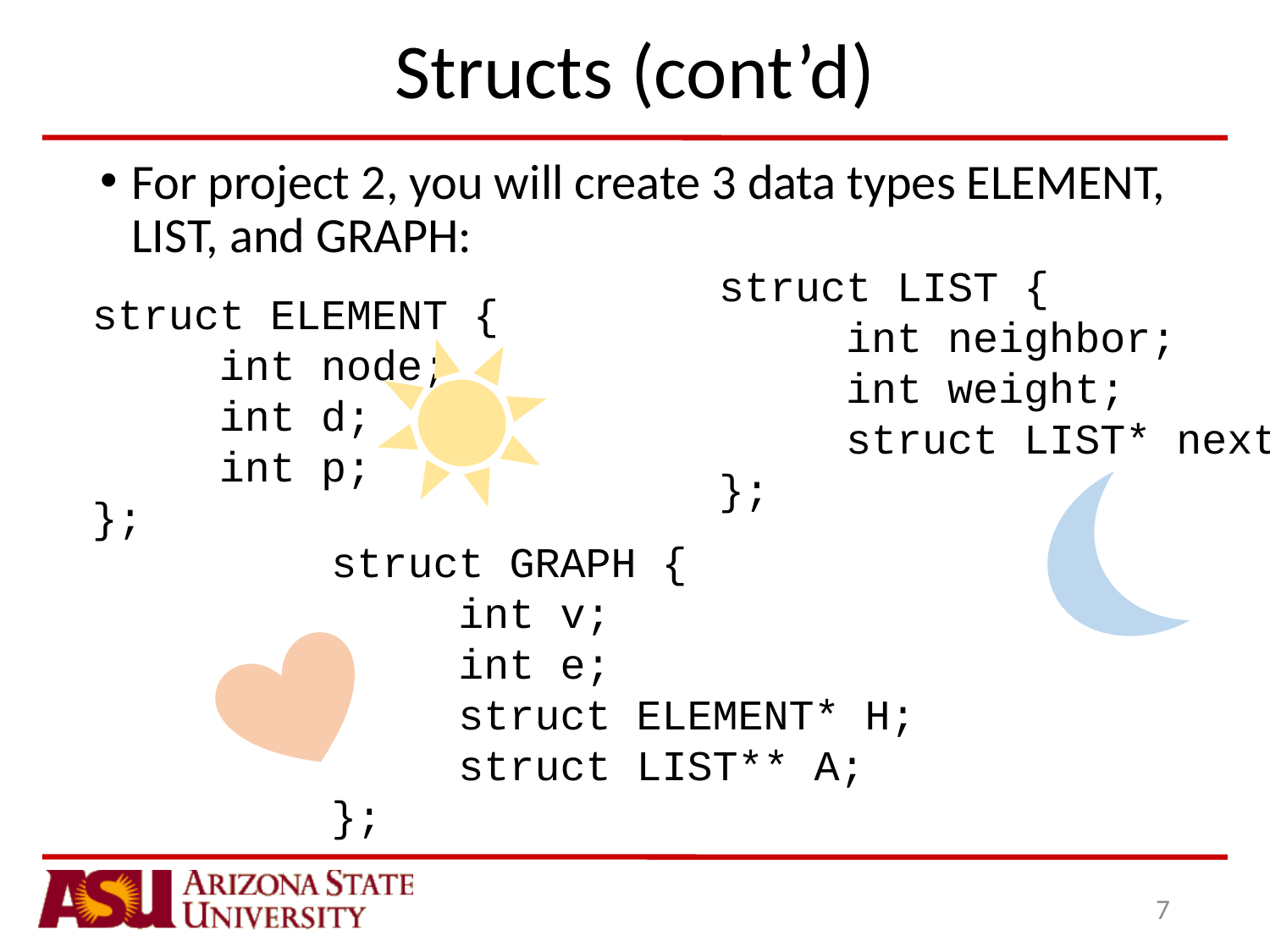

# Structs (cont’d)
For project 2, you will create 3 data types ELEMENT, LIST, and GRAPH:
struct LIST {
	int neighbor;
	int weight;
	struct LIST* next;
};
struct ELEMENT {
	int node;
	int d;
	int p;
};

struct GRAPH {
	int v;
	int e;
	struct ELEMENT* H;
	struct LIST** A;
};

7